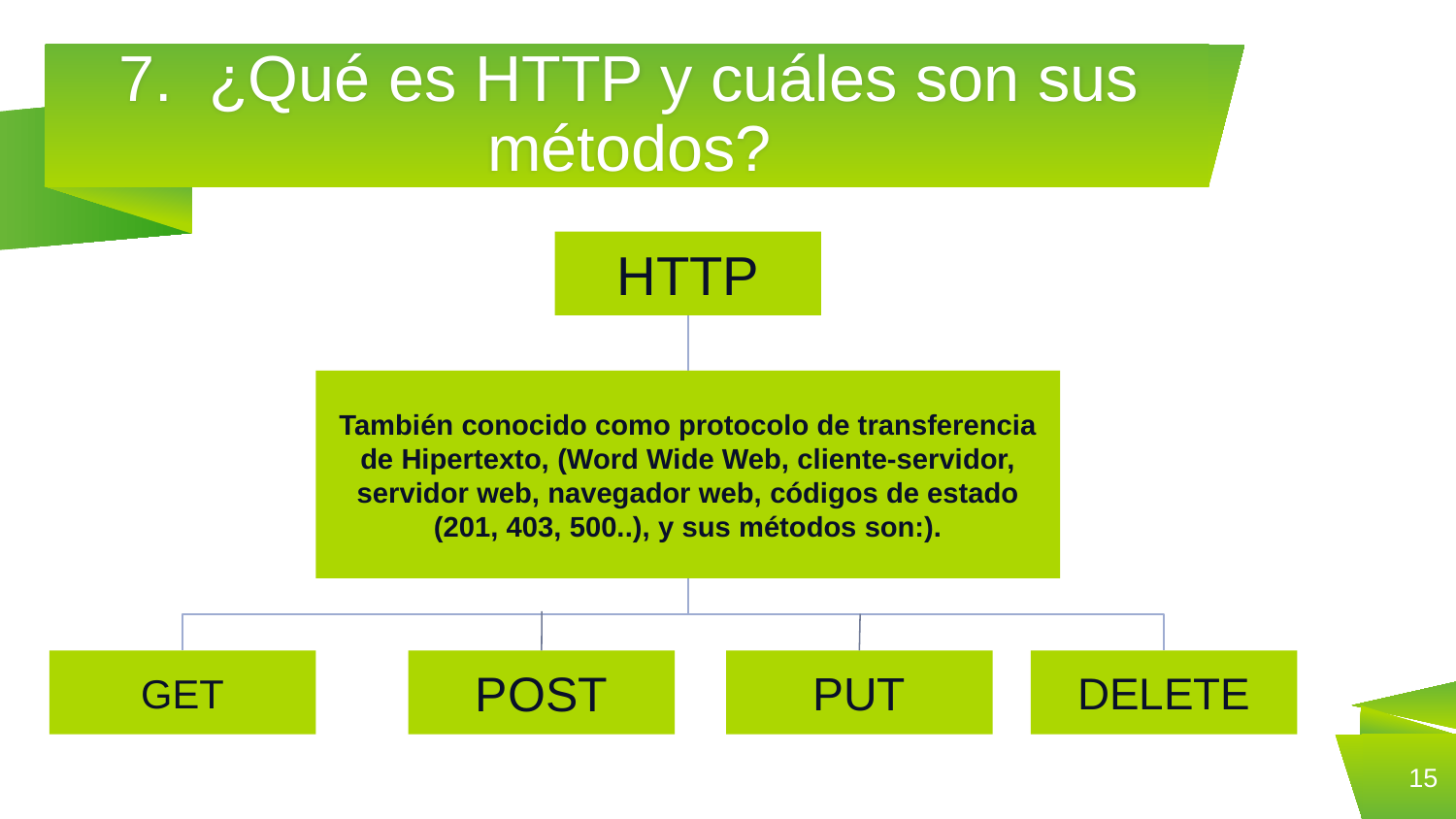

# 7.  ¿Qué es HTTP y cuáles son sus métodos?
HTTP
También conocido como protocolo de transferencia de Hipertexto, (Word Wide Web, cliente-servidor, servidor web, navegador web, códigos de estado (201, 403, 500..), y sus métodos son:).
GET
POST
PUT
DELETE
15